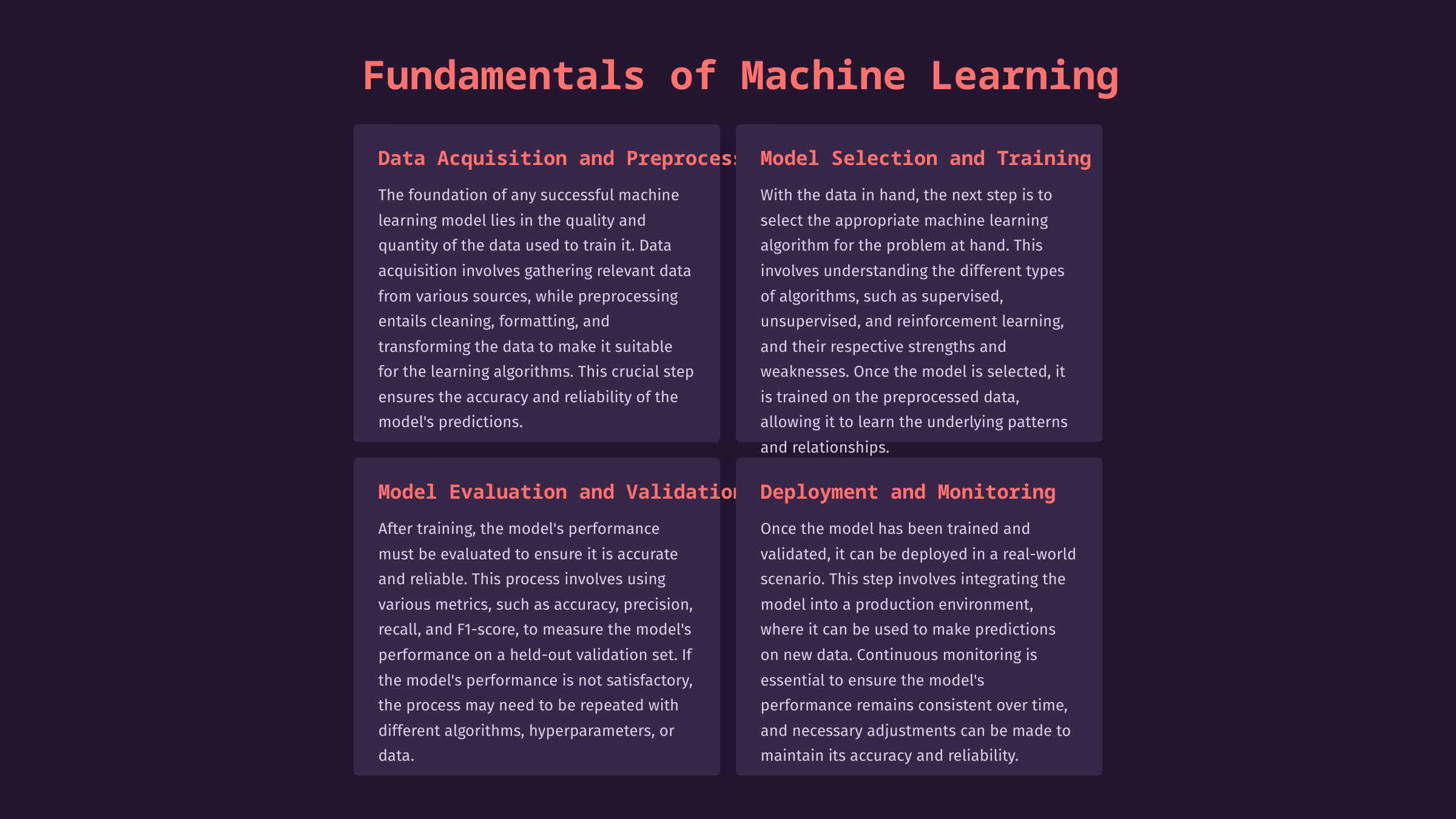

Fundamentals of Machine Learning

Data Acquisition and Preprocessing
Model Selection and Training
The foundation of any successful machine learning model lies in the quality and quantity of the data used to train it. Data acquisition involves gathering relevant data from various sources, while preprocessing entails cleaning, formatting, and transforming the data to make it suitable for the learning algorithms. This crucial step ensures the accuracy and reliability of the model's predictions.
With the data in hand, the next step is to select the appropriate machine learning algorithm for the problem at hand. This involves understanding the different types of algorithms, such as supervised, unsupervised, and reinforcement learning, and their respective strengths and weaknesses. Once the model is selected, it is trained on the preprocessed data, allowing it to learn the underlying patterns and relationships.

Model Evaluation and Validation
Deployment and Monitoring
After training, the model's performance must be evaluated to ensure it is accurate and reliable. This process involves using various metrics, such as accuracy, precision, recall, and F1-score, to measure the model's performance on a held-out validation set. If the model's performance is not satisfactory, the process may need to be repeated with different algorithms, hyperparameters, or data.
Once the model has been trained and validated, it can be deployed in a real-world scenario. This step involves integrating the model into a production environment, where it can be used to make predictions on new data. Continuous monitoring is essential to ensure the model's performance remains consistent over time, and necessary adjustments can be made to maintain its accuracy and reliability.